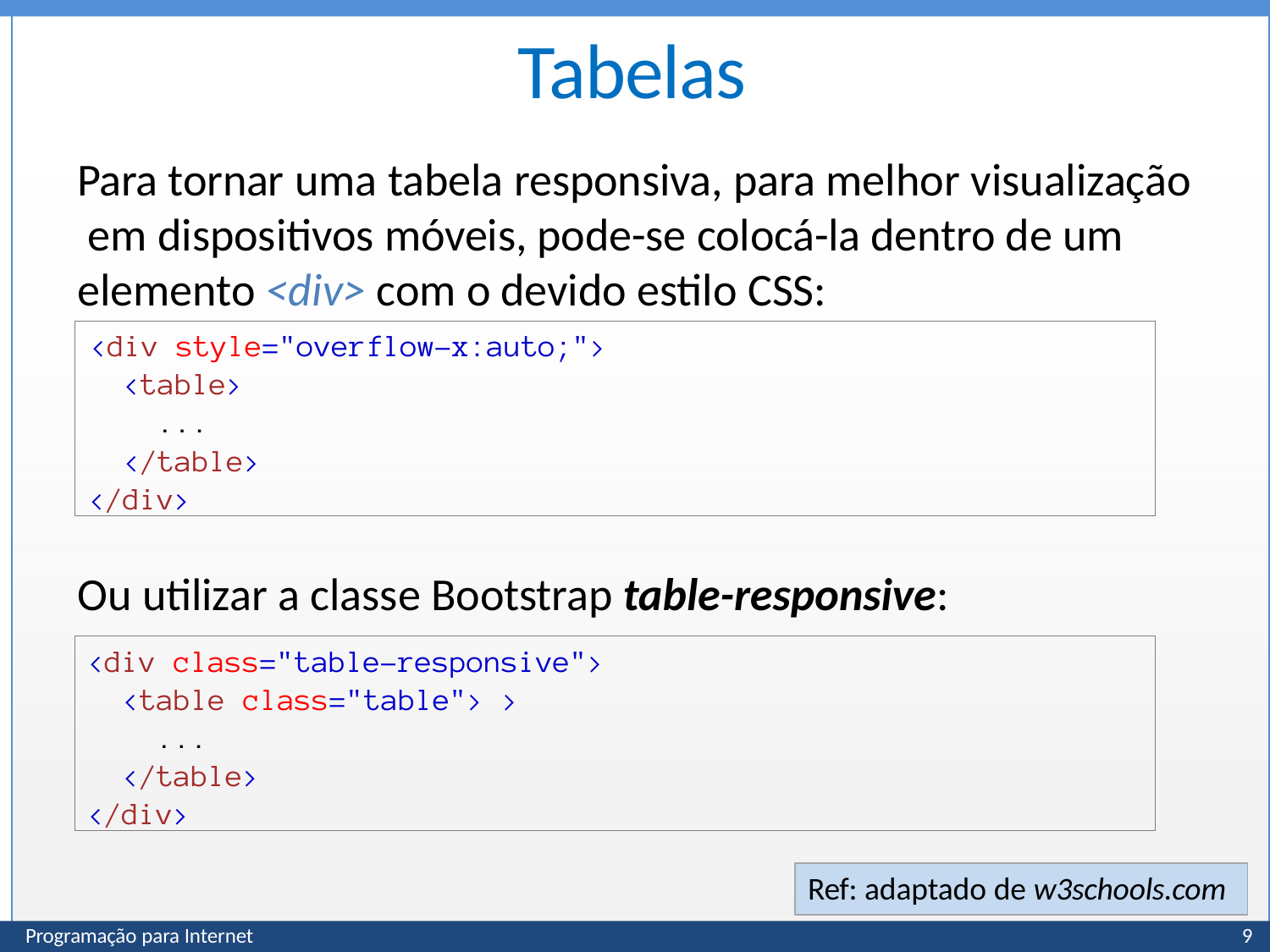

# Tabelas
Para tornar uma tabela responsiva, para melhor visualização  em dispositivos móveis, pode-se colocá-la dentro de um  elemento <div> com o devido estilo CSS:
<div style="overflow-x:auto;">
<table>
...
</table>
</div>
Ou utilizar a classe Bootstrap table-responsive:
<div class="table-responsive">
<table class="table"> >
...
</table>
</div>

Ref: adaptado de w3schools.com
Programação para Internet
9